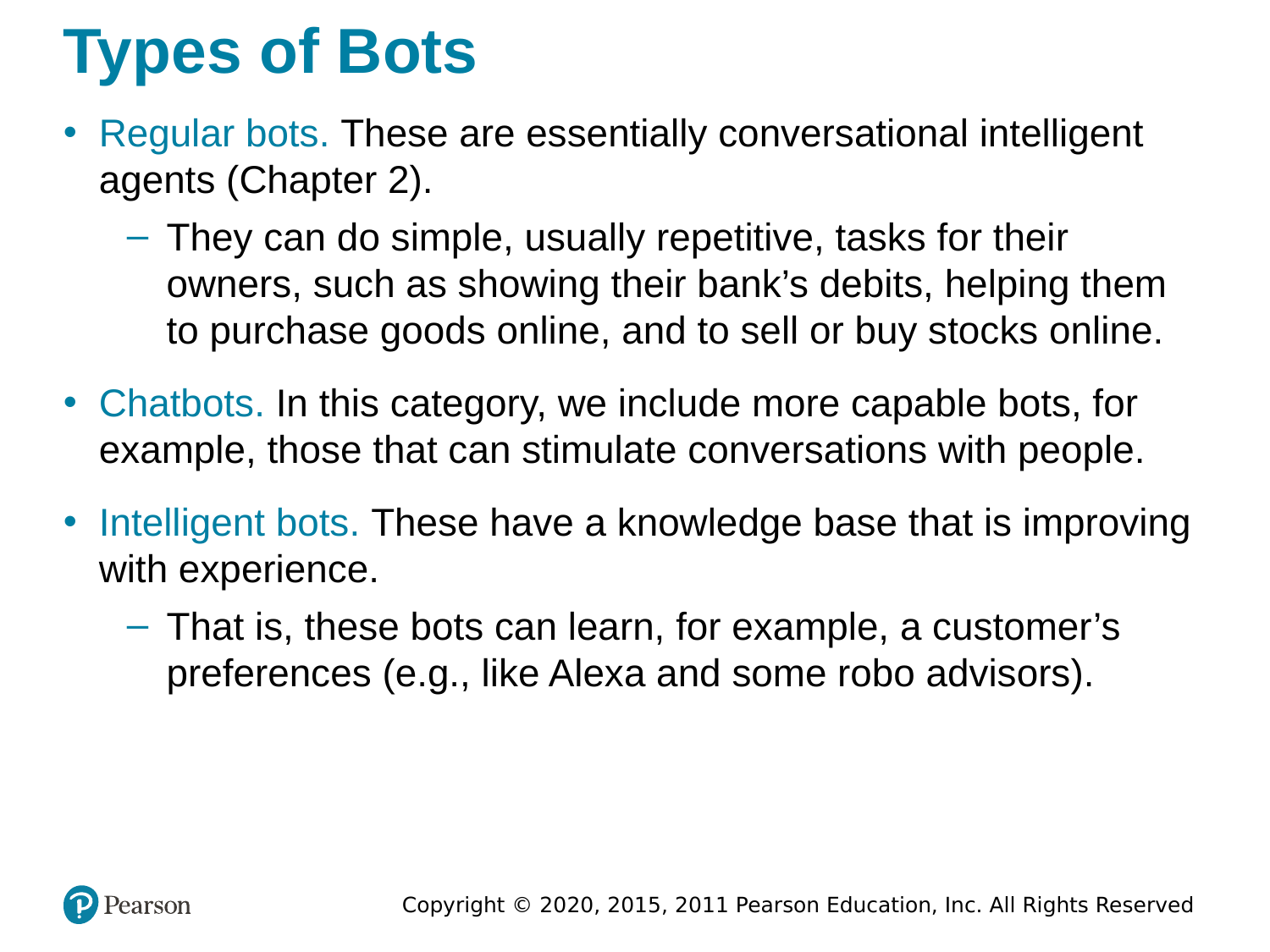

# Types of Bots
Regular bots. These are essentially conversational intelligent agents (Chapter 2).
They can do simple, usually repetitive, tasks for their owners, such as showing their bank’s debits, helping them to purchase goods online, and to sell or buy stocks online.
Chatbots. In this category, we include more capable bots, for example, those that can stimulate conversations with people.
Intelligent bots. These have a knowledge base that is improving with experience.
That is, these bots can learn, for example, a customer’s preferences (e.g., like Alexa and some robo advisors).